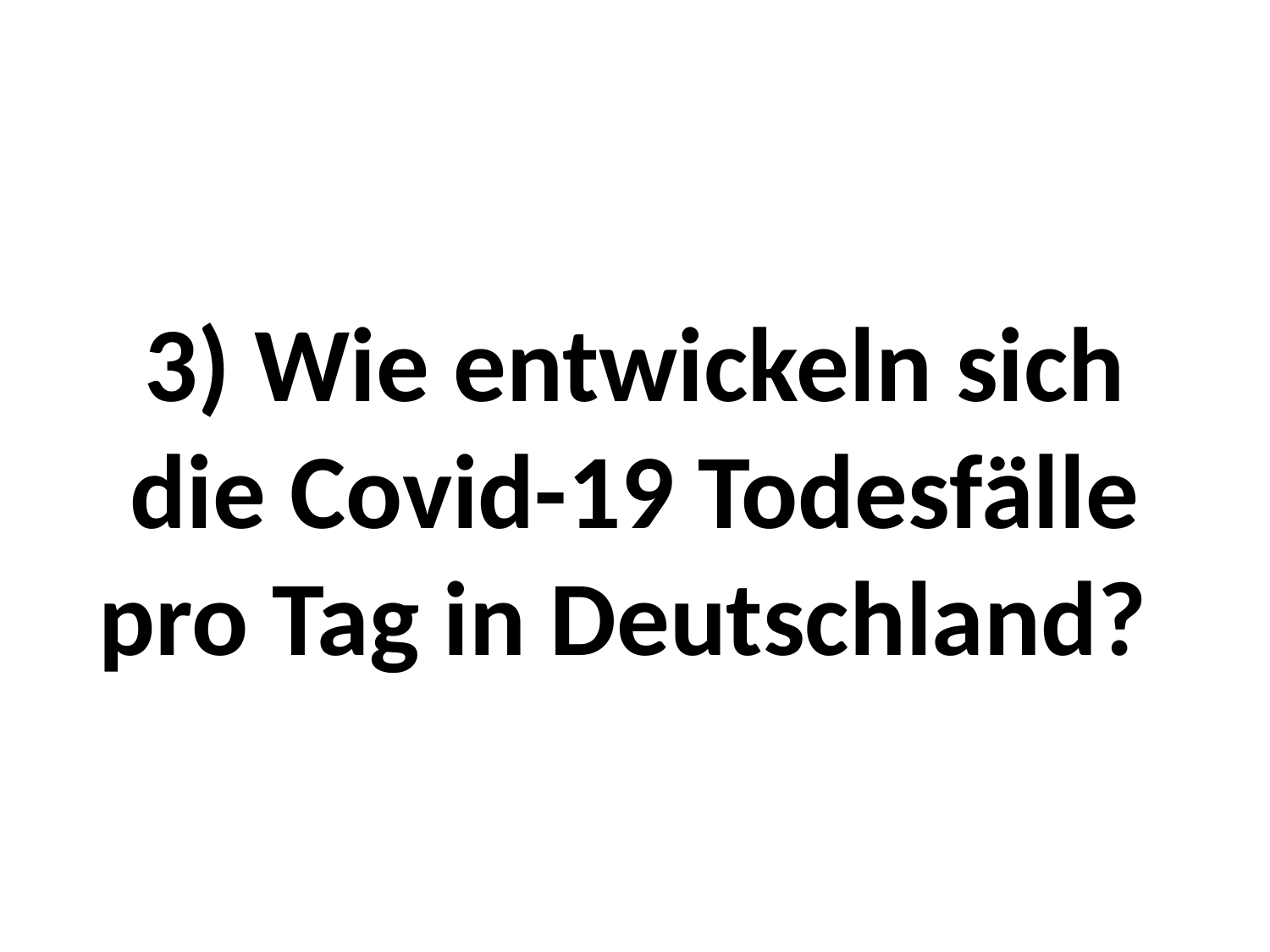

# 3) Wie entwickeln sich die Covid-19 Todesfälle pro Tag in Deutschland?